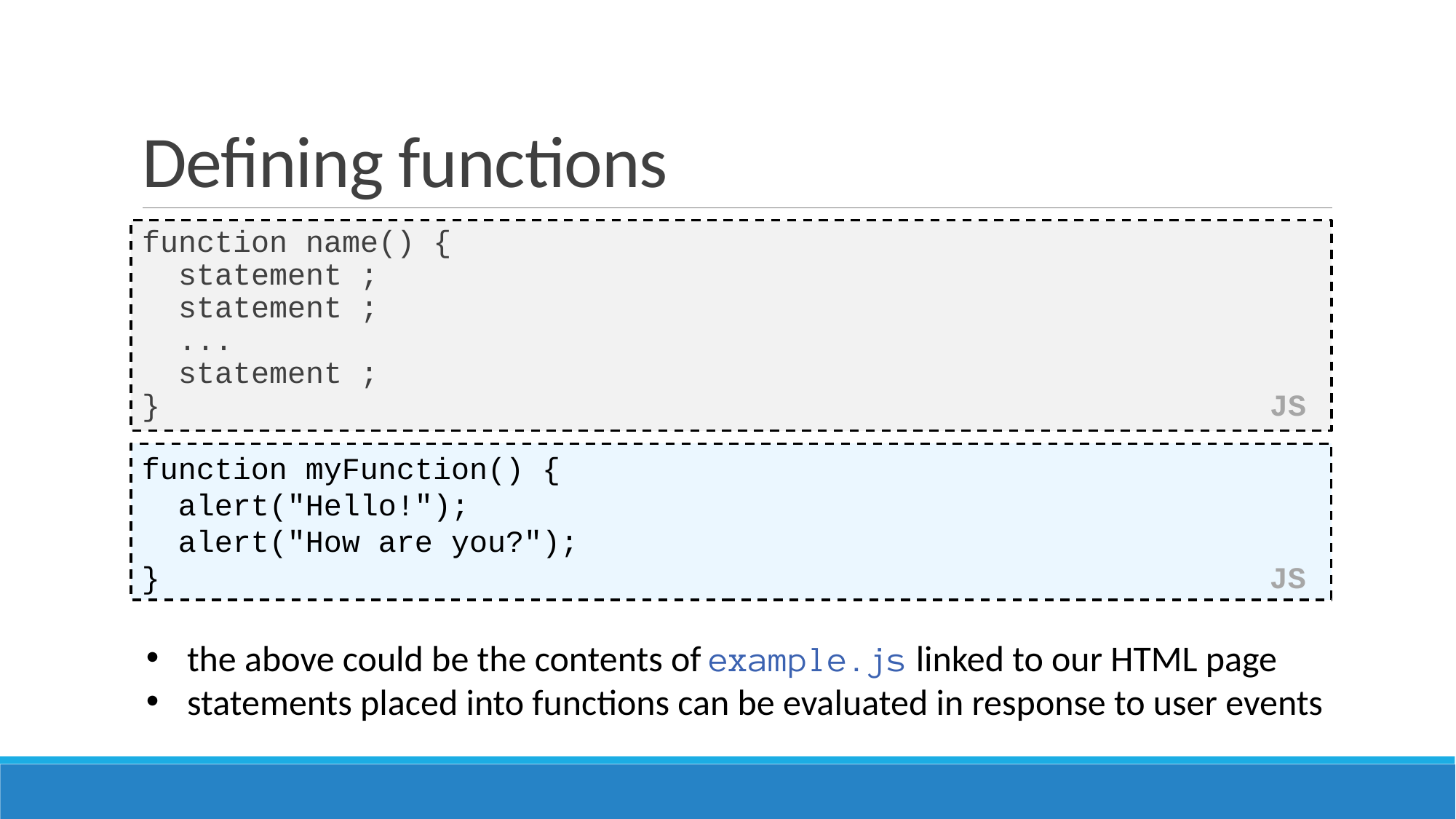

# Defining functions
function name() {
  statement ;
  statement ;
  ...
  statement ;
}                                                             JS
function myFunction() {
  alert("Hello!");
  alert("How are you?");
}                                                             JS

the above could be the contents of example.js linked to our HTML page
statements placed into functions can be evaluated in response to user events